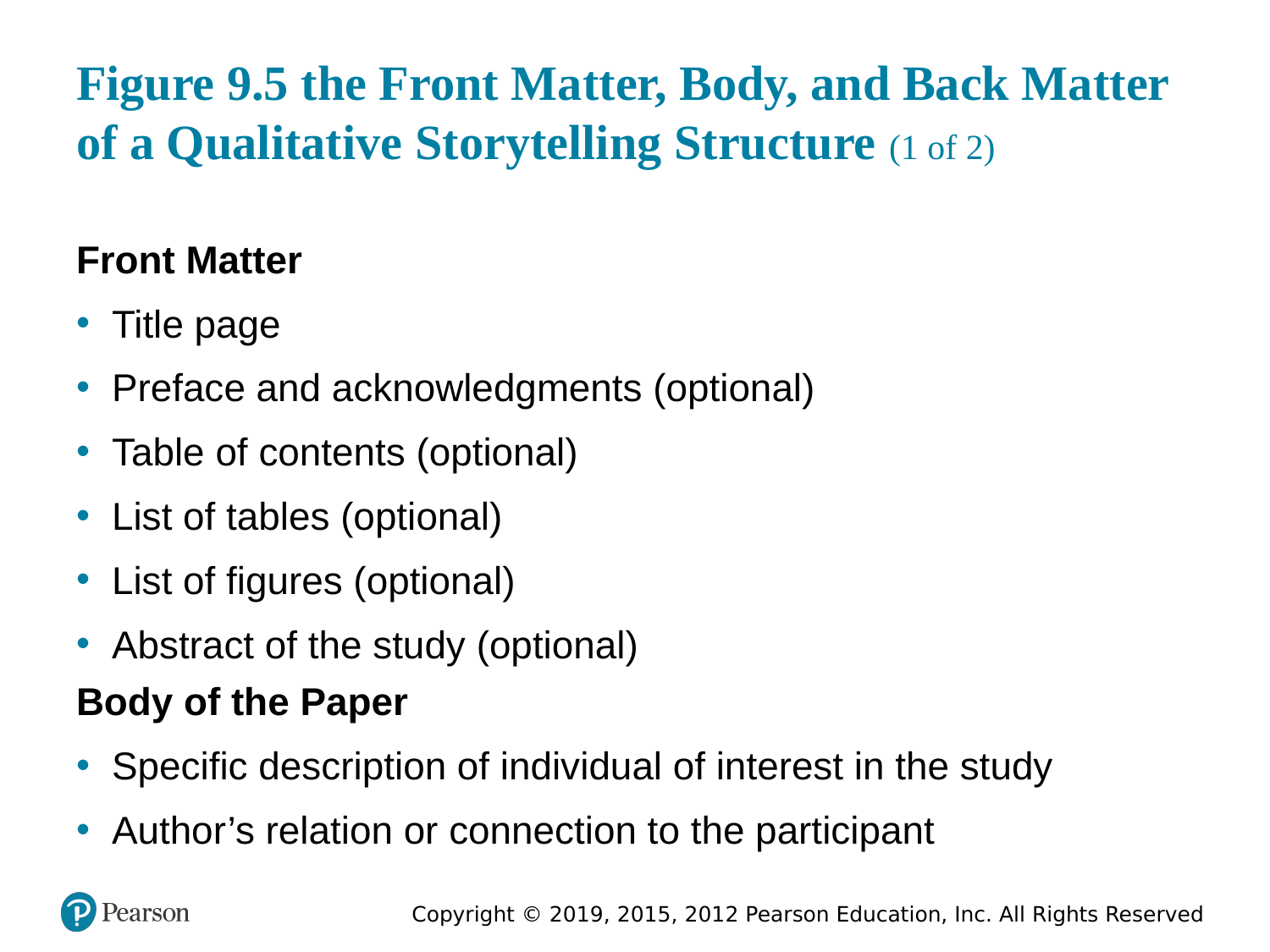

# Figure 9.5 the Front Matter, Body, and Back Matter of a Qualitative Storytelling Structure (1 of 2)
Front Matter
Title page
Preface and acknowledgments (optional)
Table of contents (optional)
List of tables (optional)
List of figures (optional)
Abstract of the study (optional)
Body of the Paper
Specific description of individual of interest in the study
Author’s relation or connection to the participant